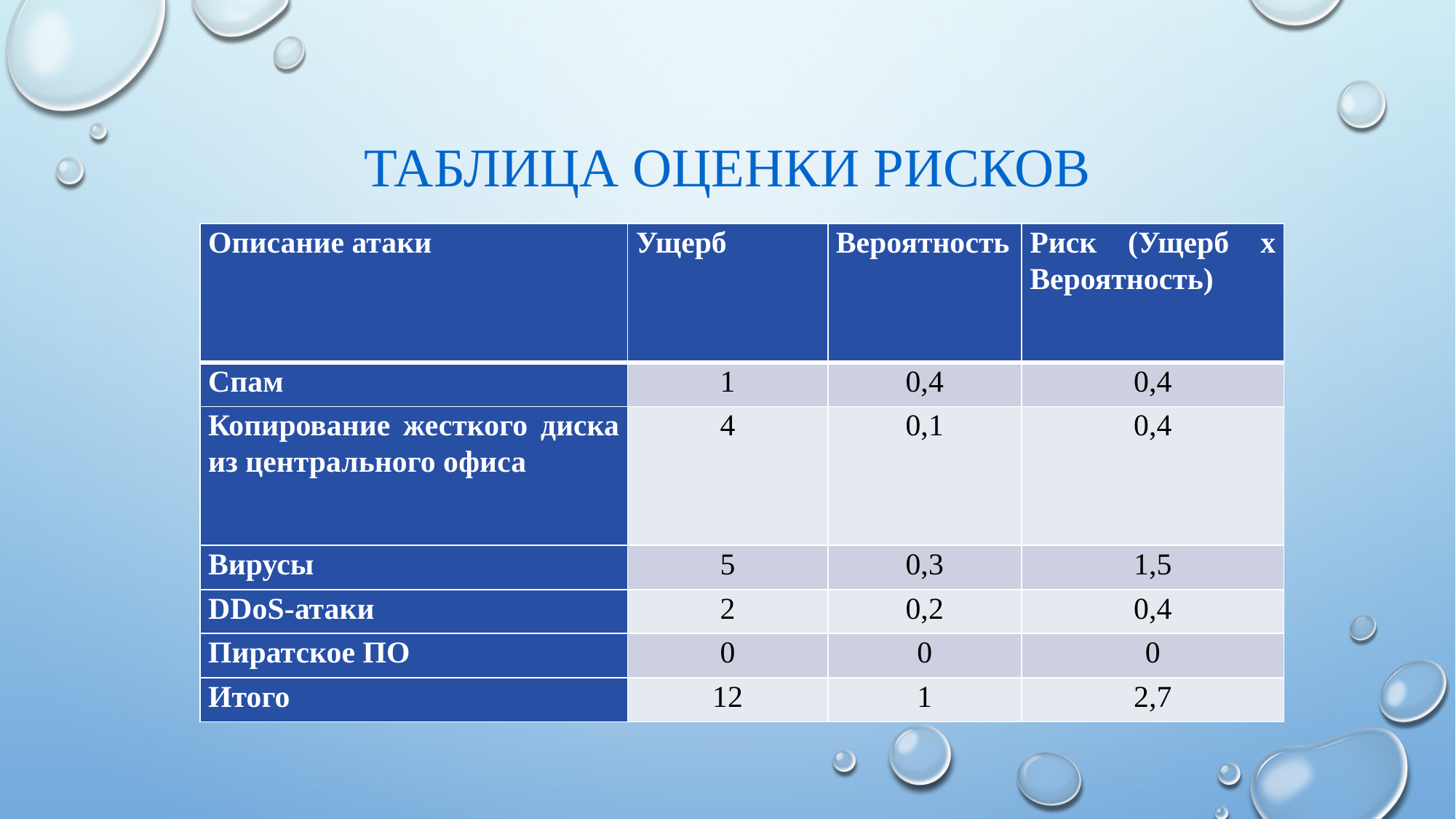

# Таблица оценки рисков
| Описание атаки | Ущерб | Вероятность | Риск (Ущерб x Вероятность) |
| --- | --- | --- | --- |
| Спам | 1 | 0,4 | 0,4 |
| Копирование жесткого диска из центрального офиса | 4 | 0,1 | 0,4 |
| Вирусы | 5 | 0,3 | 1,5 |
| DDoS-атаки | 2 | 0,2 | 0,4 |
| Пиратское ПО | 0 | 0 | 0 |
| Итого | 12 | 1 | 2,7 |